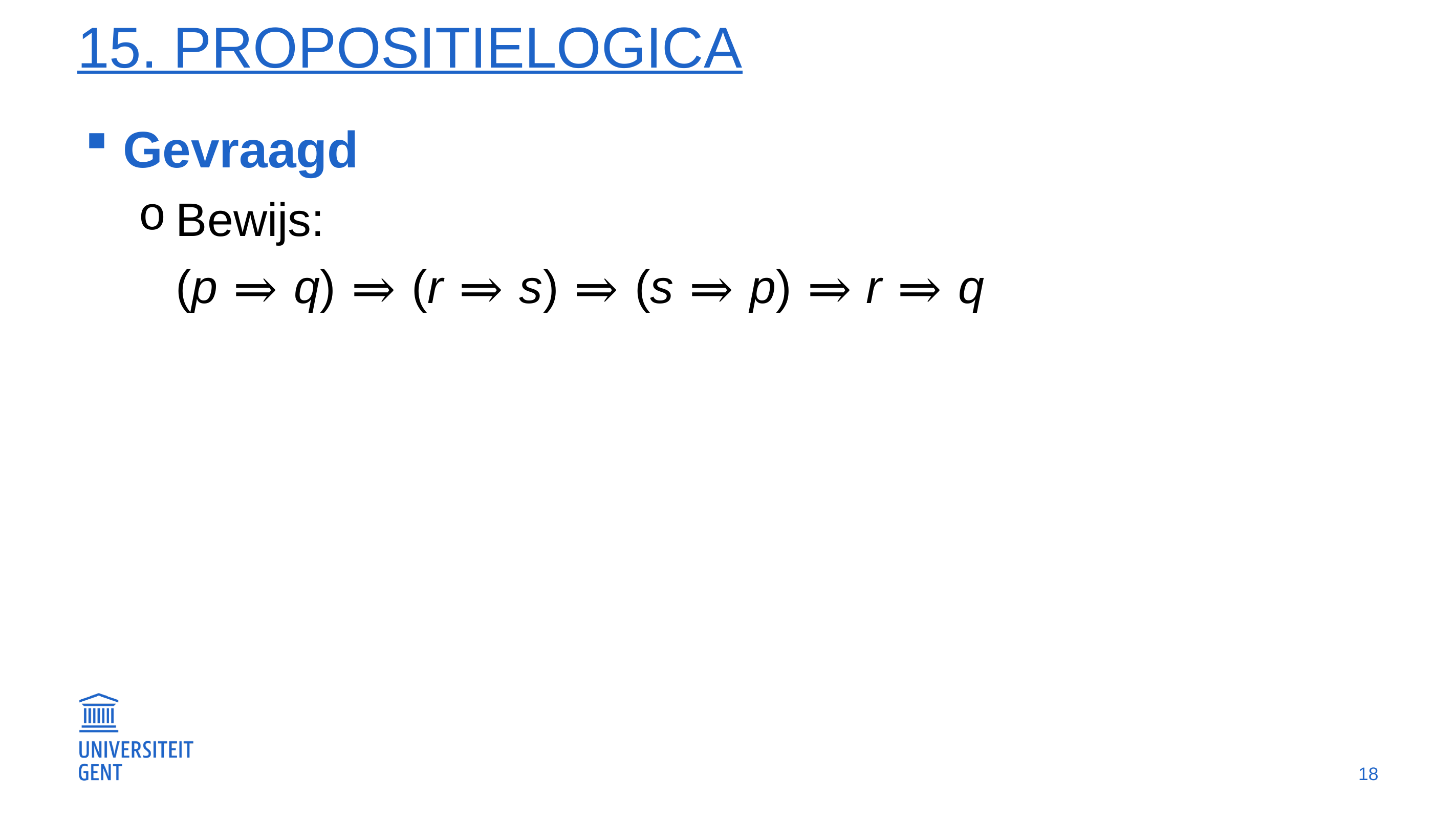

# 15. Propositielogica
Gevraagd
Bewijs:
(p ⇒ q) ⇒ (r ⇒ s) ⇒ (s ⇒ p) ⇒ r ⇒ q
18